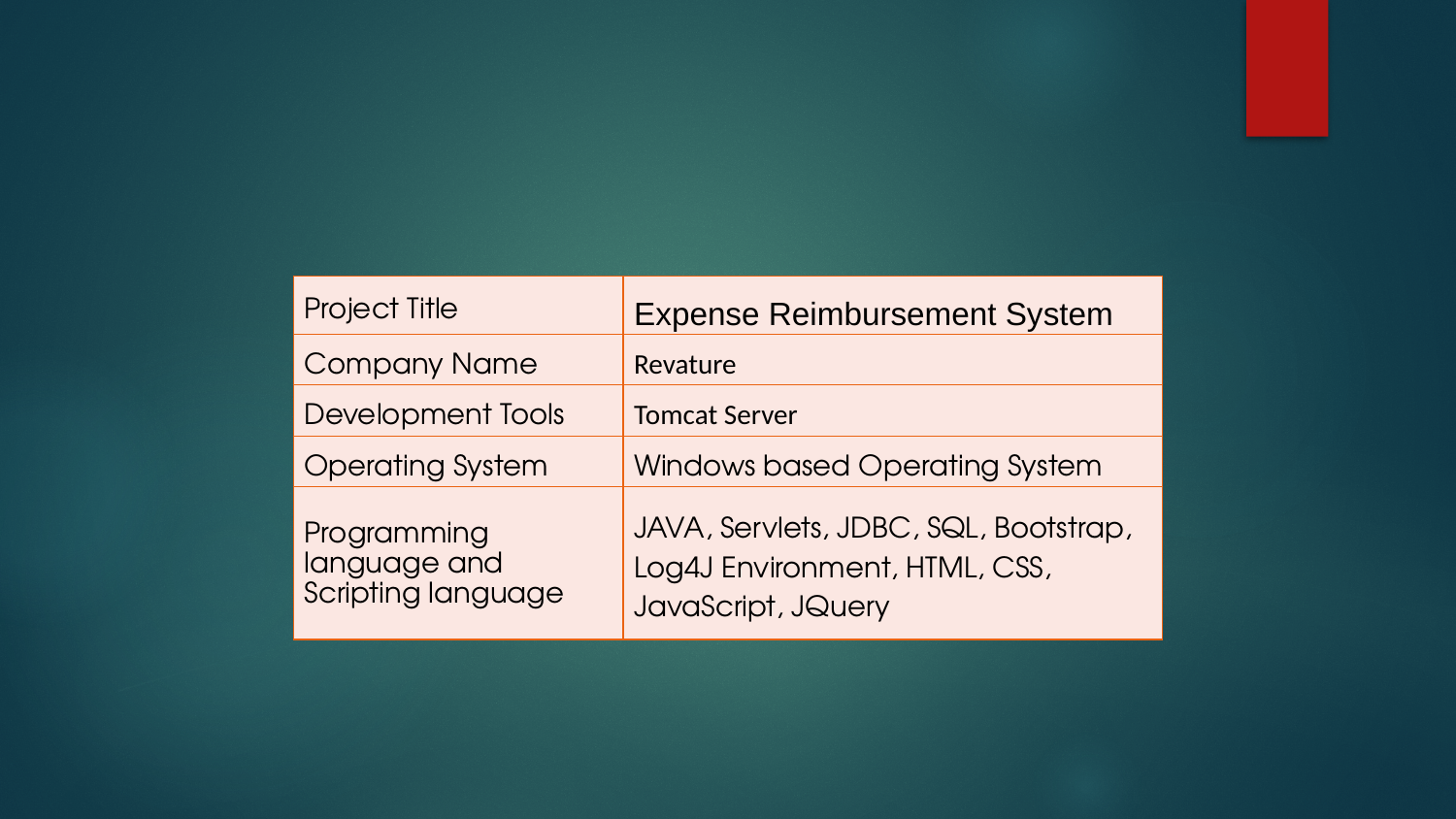

| Project Title | Expense Reimbursement System |
| --- | --- |
| Company Name | Revature |
| Development Tools | Tomcat Server |
| Operating System | Windows based Operating System |
| Programming language and Scripting language | JAVA, Servlets, JDBC, SQL, Bootstrap, Log4J Environment, HTML, CSS, JavaScript, JQuery |